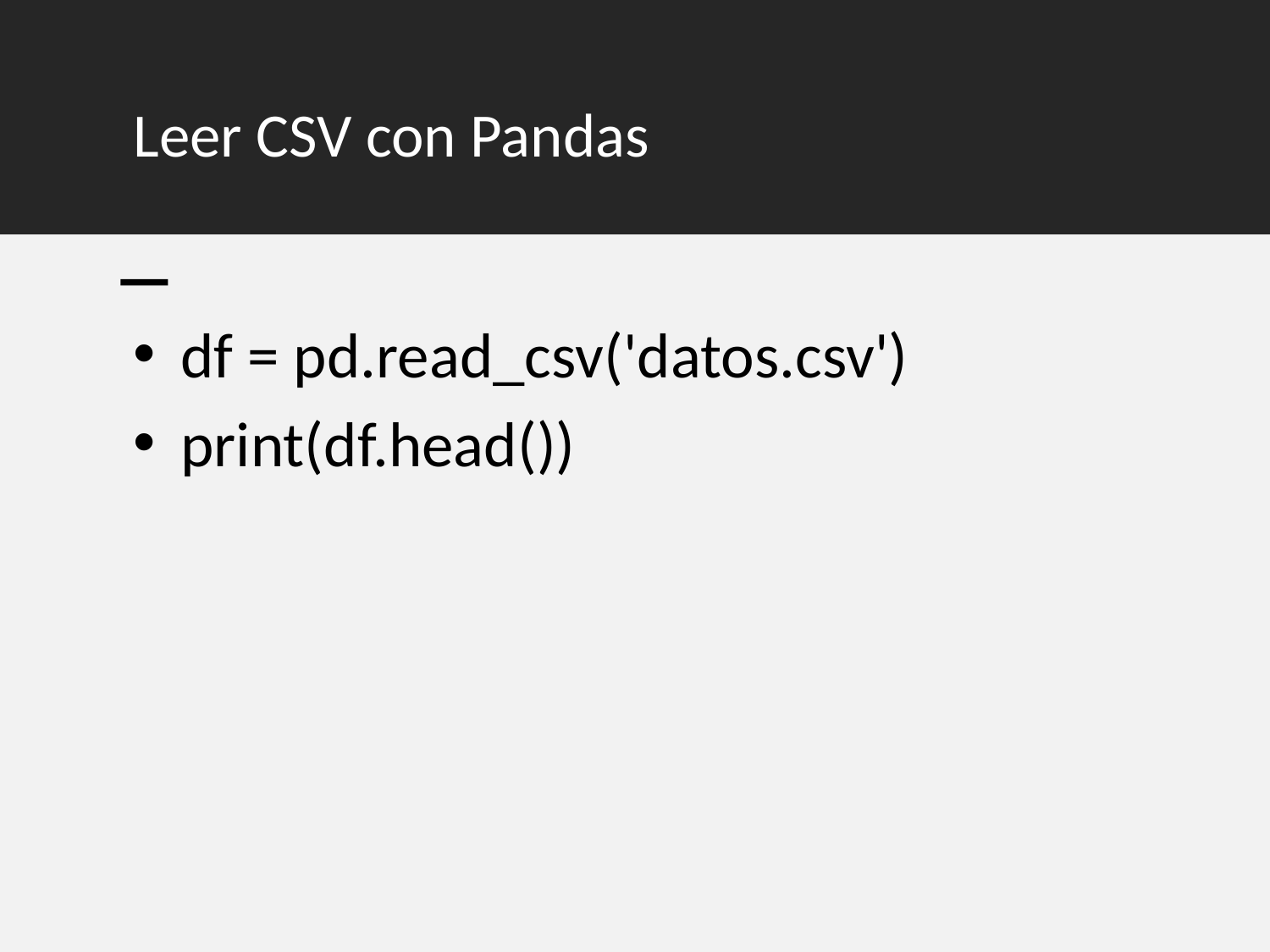

# Leer CSV con Pandas

df = pd.read_csv('datos.csv')
print(df.head())